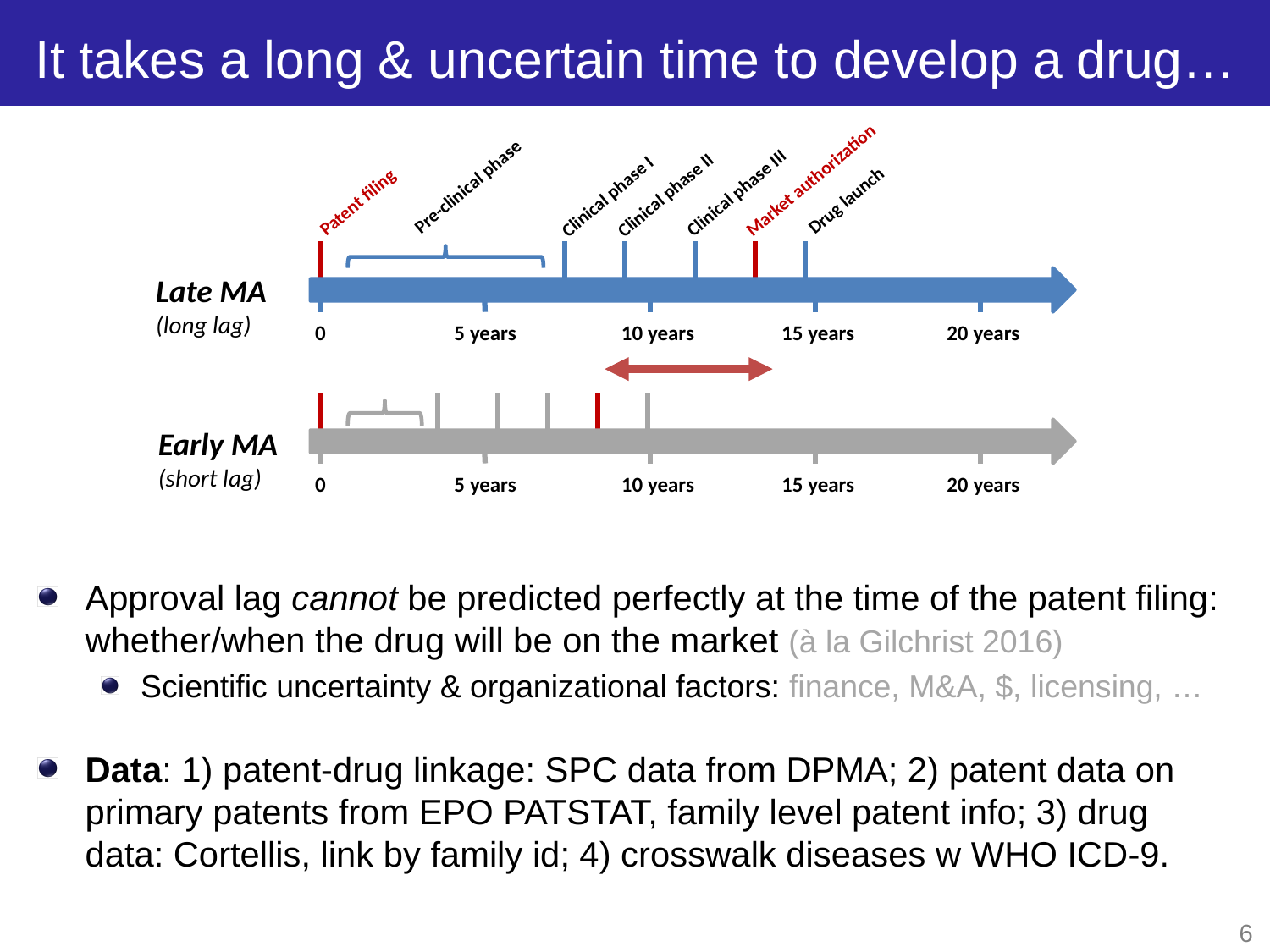

# It takes a long & uncertain time to develop a drug…

Market authorization
Pre-clinical phase
Clinical phase III
Clinical phase II
Clinical phase I
Drug launch
Patent filing
Late MA
(long lag)

0
5 years
10 years
15 years
20 years

Early MA
(short lag)

0
5 years
10 years
15 years
20 years
Approval lag cannot be predicted perfectly at the time of the patent ﬁling: whether/when the drug will be on the market (à la Gilchrist 2016)
Scientific uncertainty & organizational factors: finance, M&A, $, licensing, …

Data: 1) patent-drug linkage: SPC data from DPMA; 2) patent data on primary patents from EPO PATSTAT, family level patent info; 3) drug data: Cortellis, link by family id; 4) crosswalk diseases w WHO ICD-9.